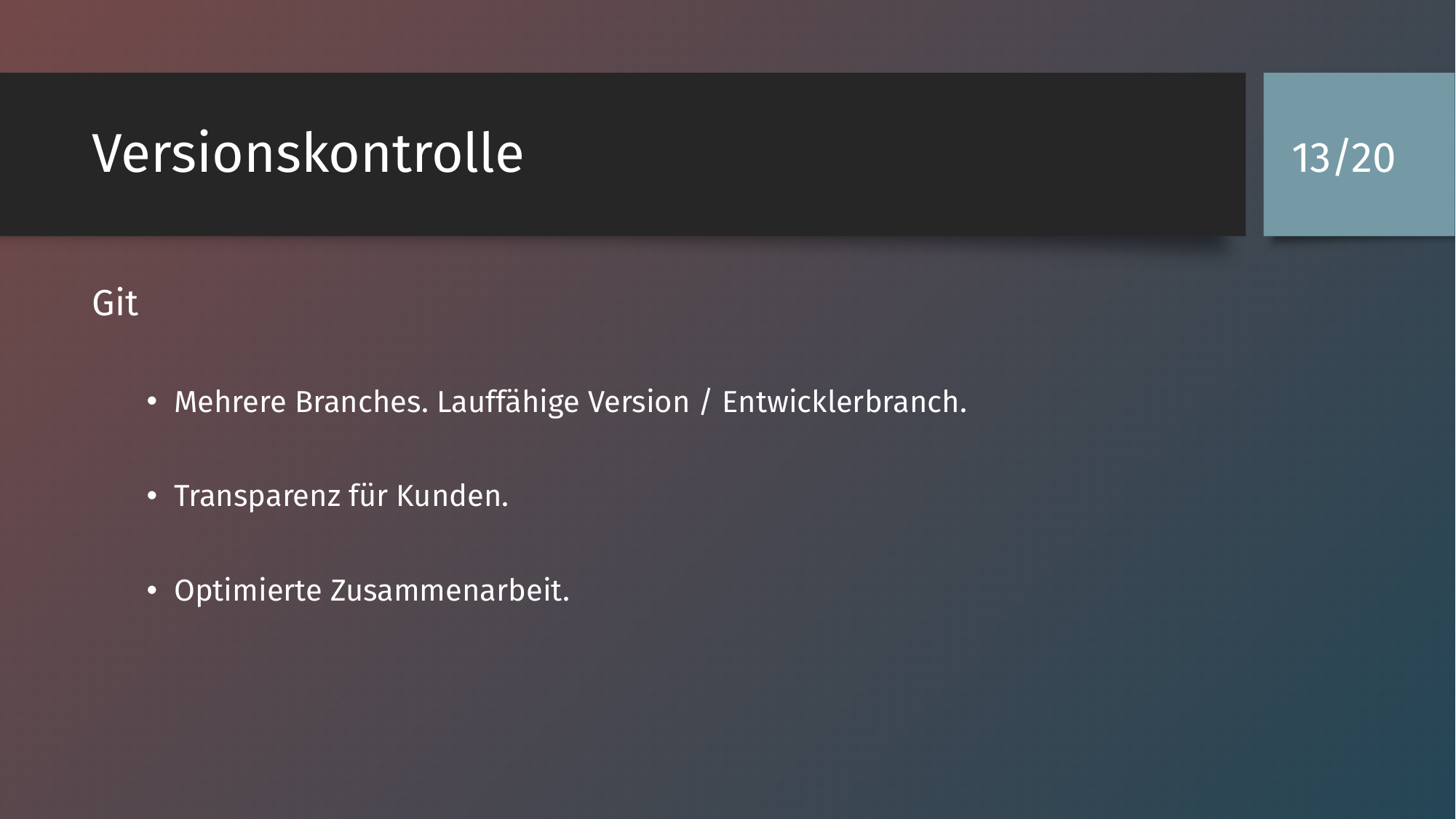

13/20
# Versionskontrolle
Git

Mehrere Branches. Lauffähige Version / Entwicklerbranch.

Transparenz für Kunden.

Optimierte Zusammenarbeit.